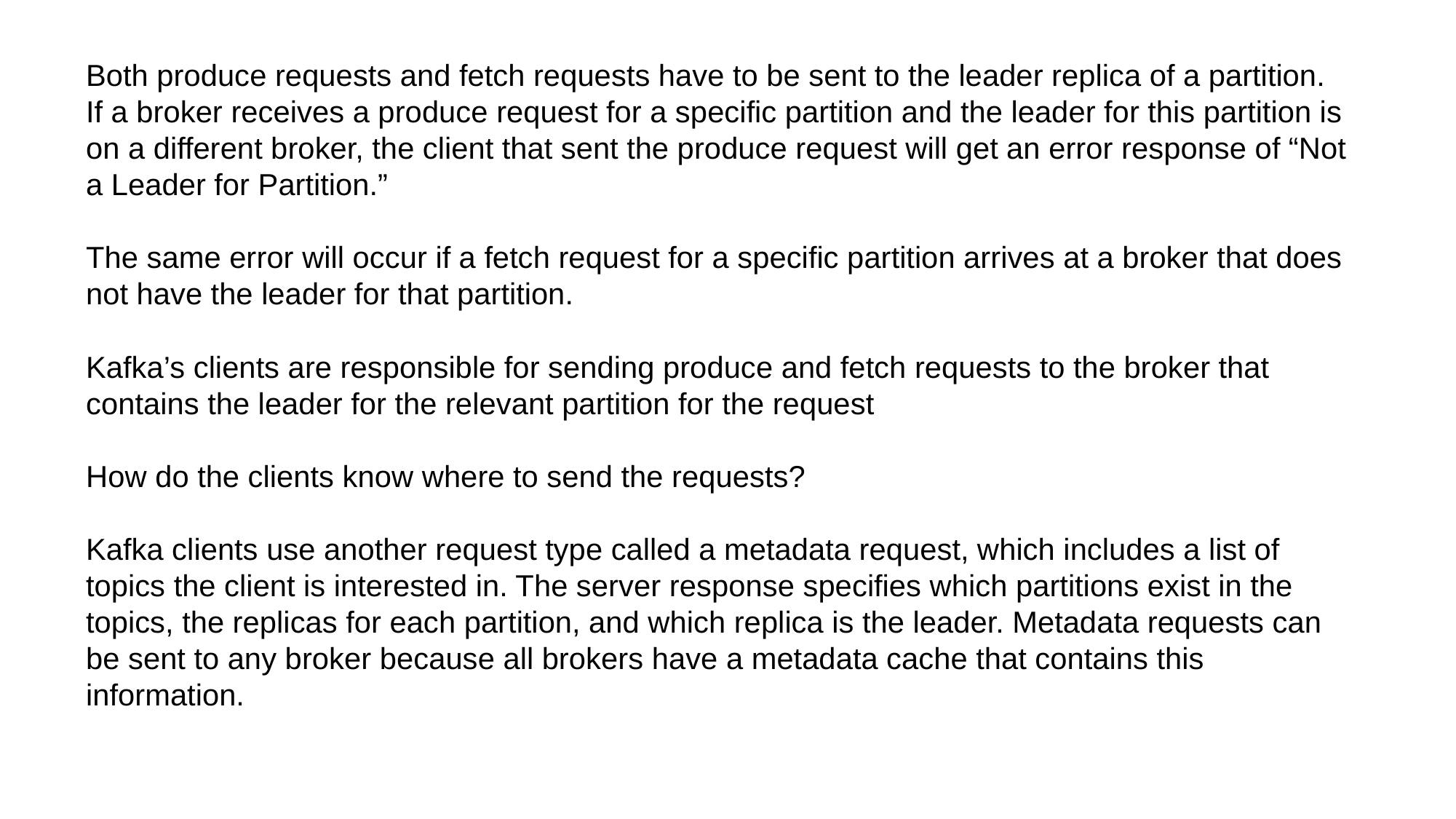

Both produce requests and fetch requests have to be sent to the leader replica of a partition.
If a broker receives a produce request for a specific partition and the leader for this partition is on a different broker, the client that sent the produce request will get an error response of “Not a Leader for Partition.”

The same error will occur if a fetch request for a specific partition arrives at a broker that does not have the leader for that partition.

Kafka’s clients are responsible for sending produce and fetch requests to the broker that contains the leader for the relevant partition for the request

How do the clients know where to send the requests?

Kafka clients use another request type called a metadata request, which includes a list of topics the client is interested in. The server response specifies which partitions exist in the topics, the replicas for each partition, and which replica is the leader. Metadata requests can be sent to any broker because all brokers have a metadata cache that contains this information.
16